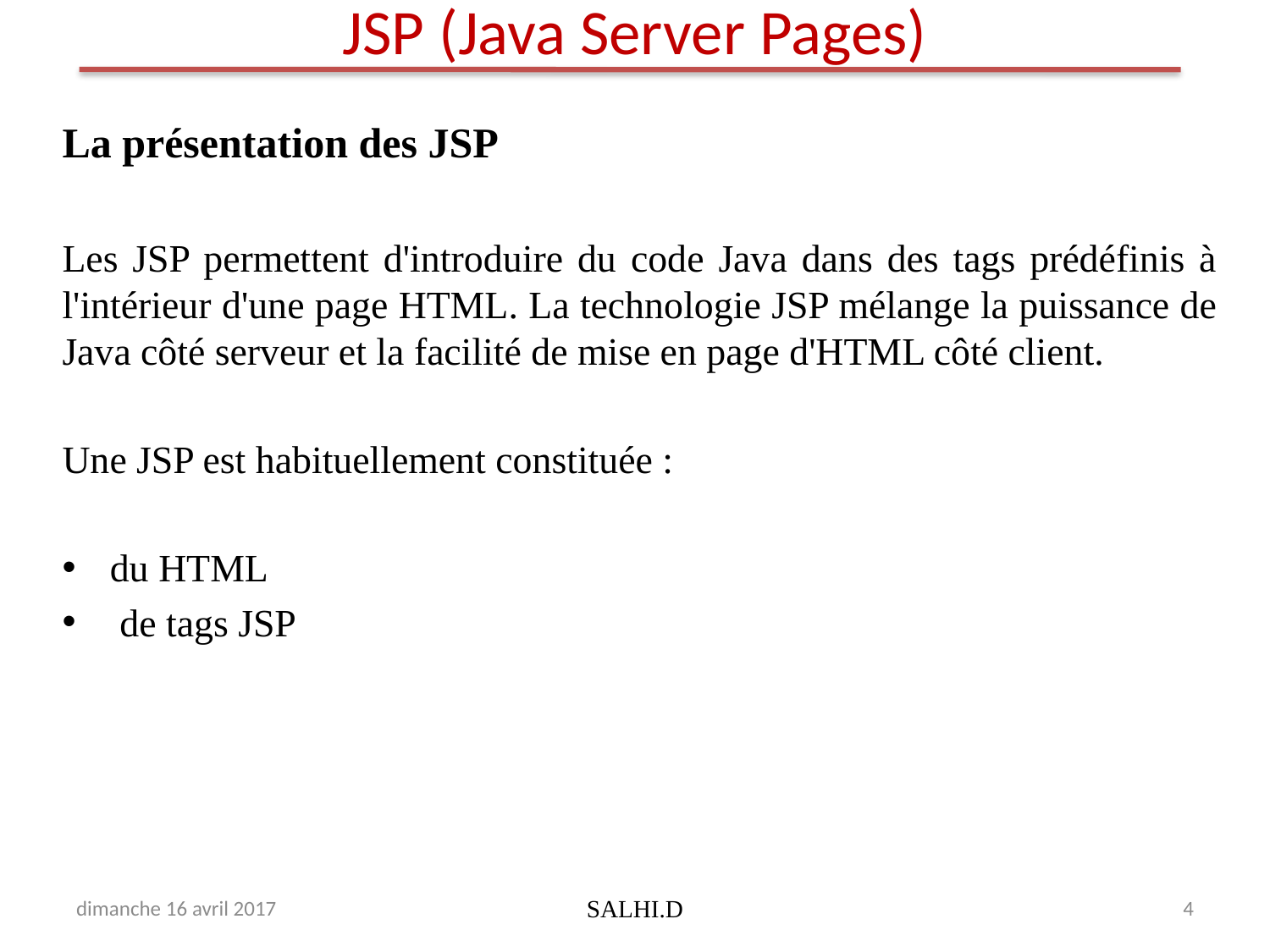

# JSP (Java Server Pages)
La présentation des JSP

Les JSP permettent d'introduire du code Java dans des tags prédéfinis à l'intérieur d'une page HTML. La technologie JSP mélange la puissance de Java côté serveur et la facilité de mise en page d'HTML côté client.

Une JSP est habituellement constituée :

du HTML
 de tags JSP
dimanche 16 avril 2017
SALHI.D
4